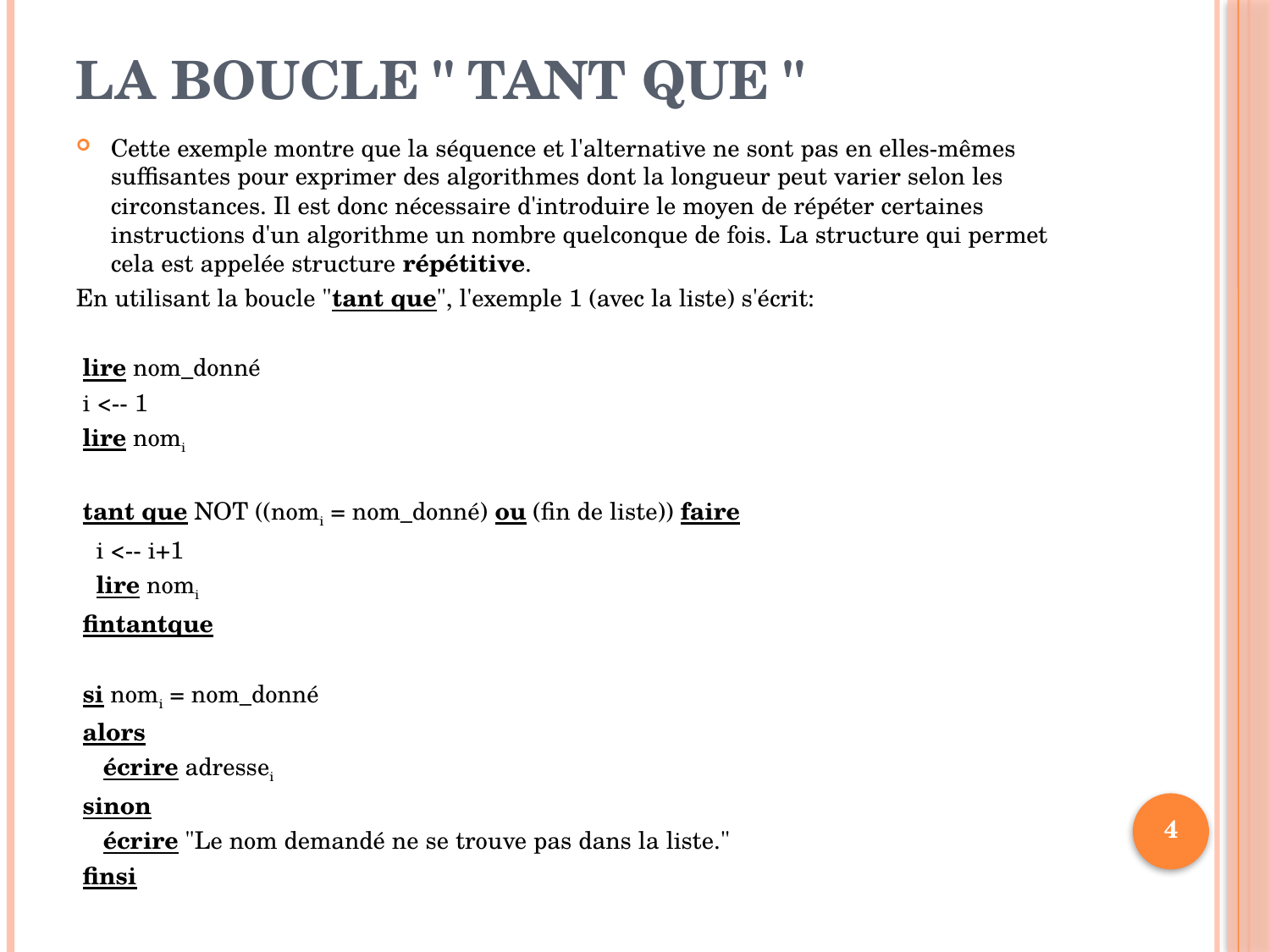

# La boucle " tant que "
Cette exemple montre que la séquence et l'alternative ne sont pas en elles-mêmes suffisantes pour exprimer des algorithmes dont la longueur peut varier selon les circonstances. Il est donc nécessaire d'introduire le moyen de répéter certaines instructions d'un algorithme un nombre quelconque de fois. La structure qui permet cela est appelée structure répétitive.
En utilisant la boucle "tant que", l'exemple 1 (avec la liste) s'écrit:

 lire nom_donné
 i <-- 1
 lire nomi

 tant que NOT ((nomi = nom_donné) ou (fin de liste)) faire
   i <-- i+1
   lire nomi
 fintantque

 si nomi = nom_donné
 alors
    écrire adressei
 sinon
    écrire "Le nom demandé ne se trouve pas dans la liste."
 finsi

4